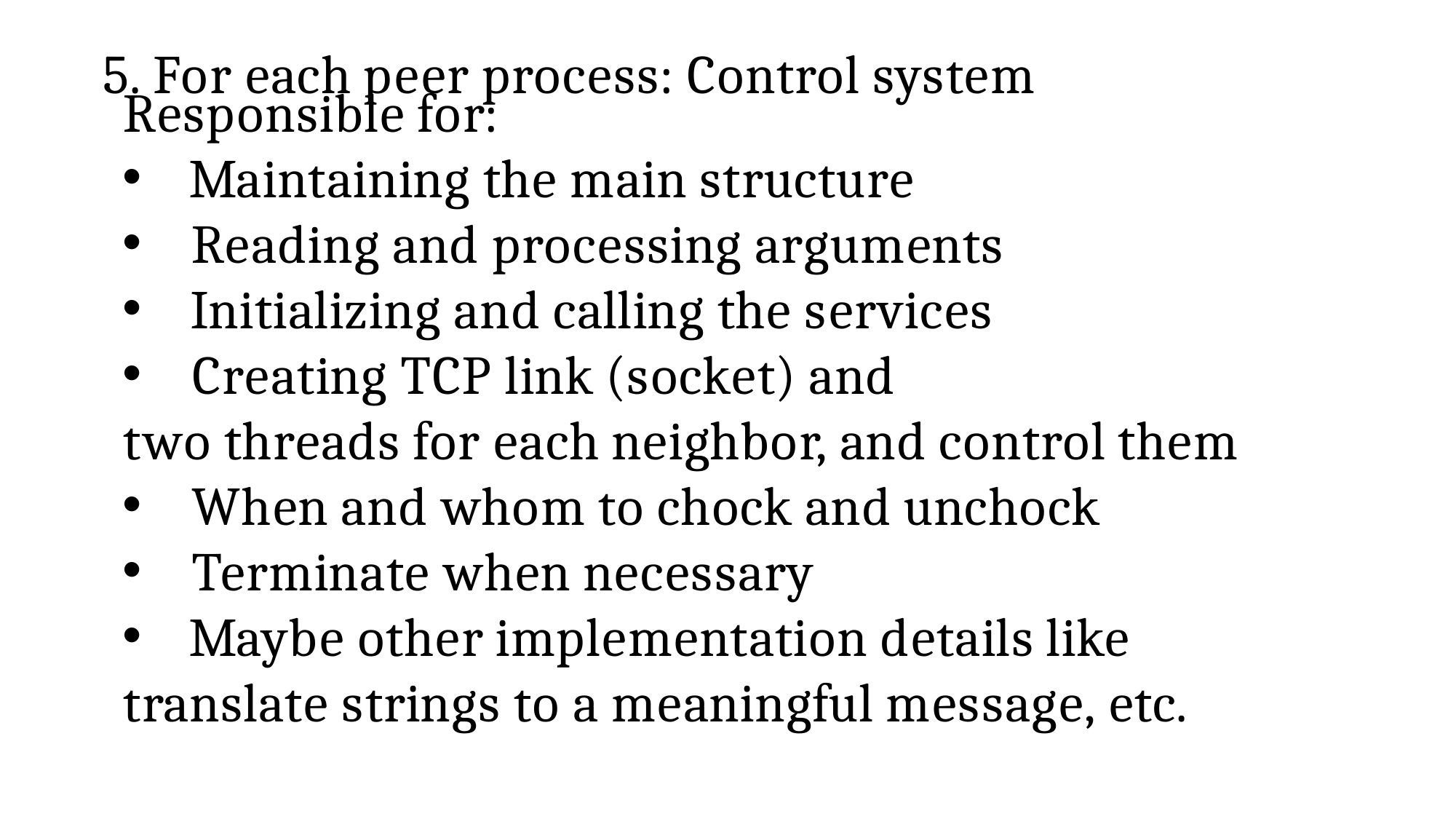

5. For each peer process: Control system
Responsible for:
Maintaining the main structure
Reading and processing arguments
Initializing and calling the services
Creating TCP link (socket) and
two threads for each neighbor, and control them
When and whom to chock and unchock
Terminate when necessary
Maybe other implementation details like
translate strings to a meaningful message, etc.